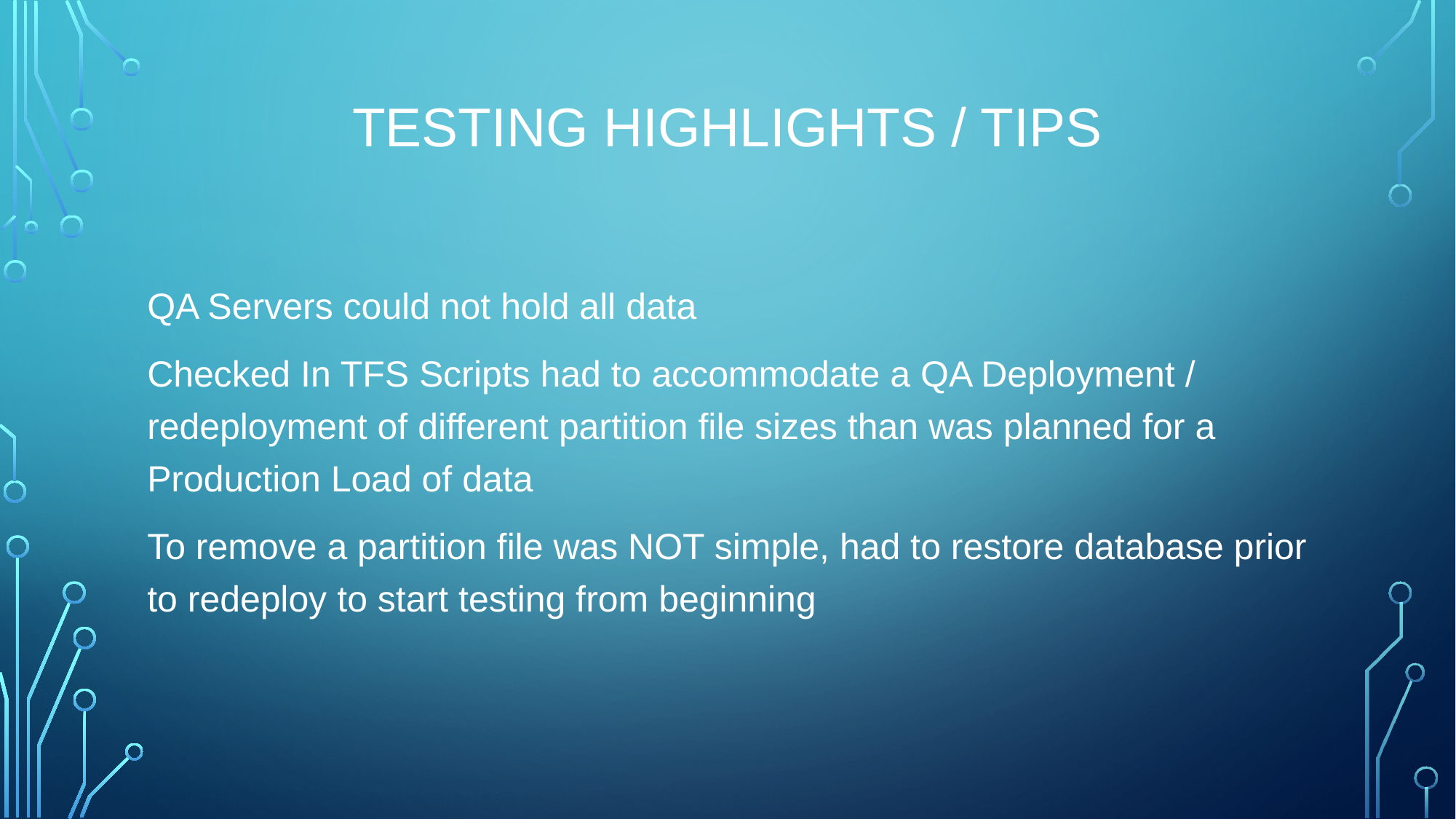

# TESTING HIGHLIGHTS / TIPS
QA Servers could not hold all data
Checked In TFS Scripts had to accommodate a QA Deployment / redeployment of different partition file sizes than was planned for a Production Load of data
To remove a partition file was NOT simple, had to restore database prior to redeploy to start testing from beginning